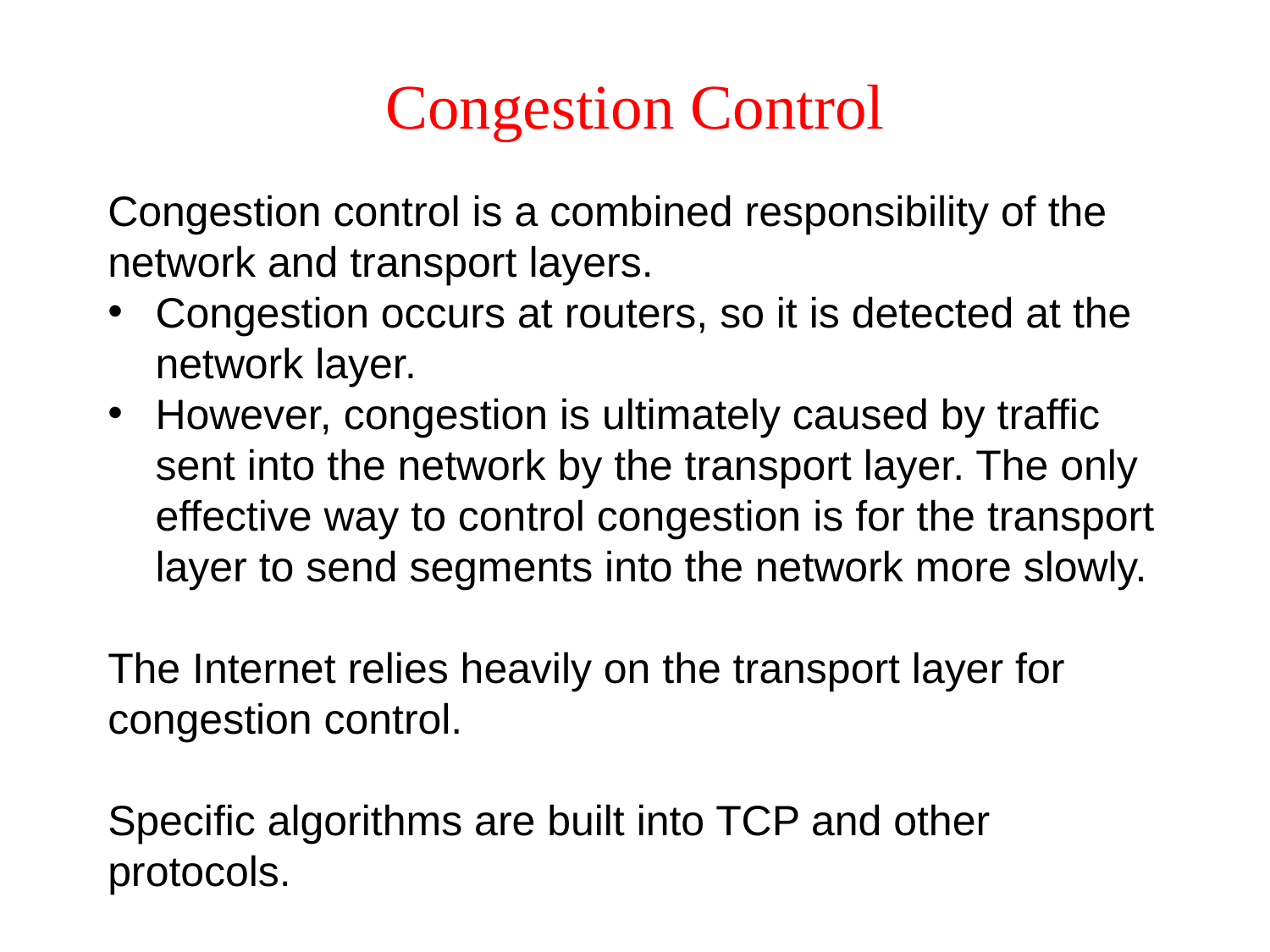

# Congestion Control
Congestion control is a combined responsibility of the network and transport layers.
Congestion occurs at routers, so it is detected at the network layer.
However, congestion is ultimately caused by traffic sent into the network by the transport layer. The only effective way to control congestion is for the transport layer to send segments into the network more slowly.

The Internet relies heavily on the transport layer for congestion control.

Specific algorithms are built into TCP and other protocols.